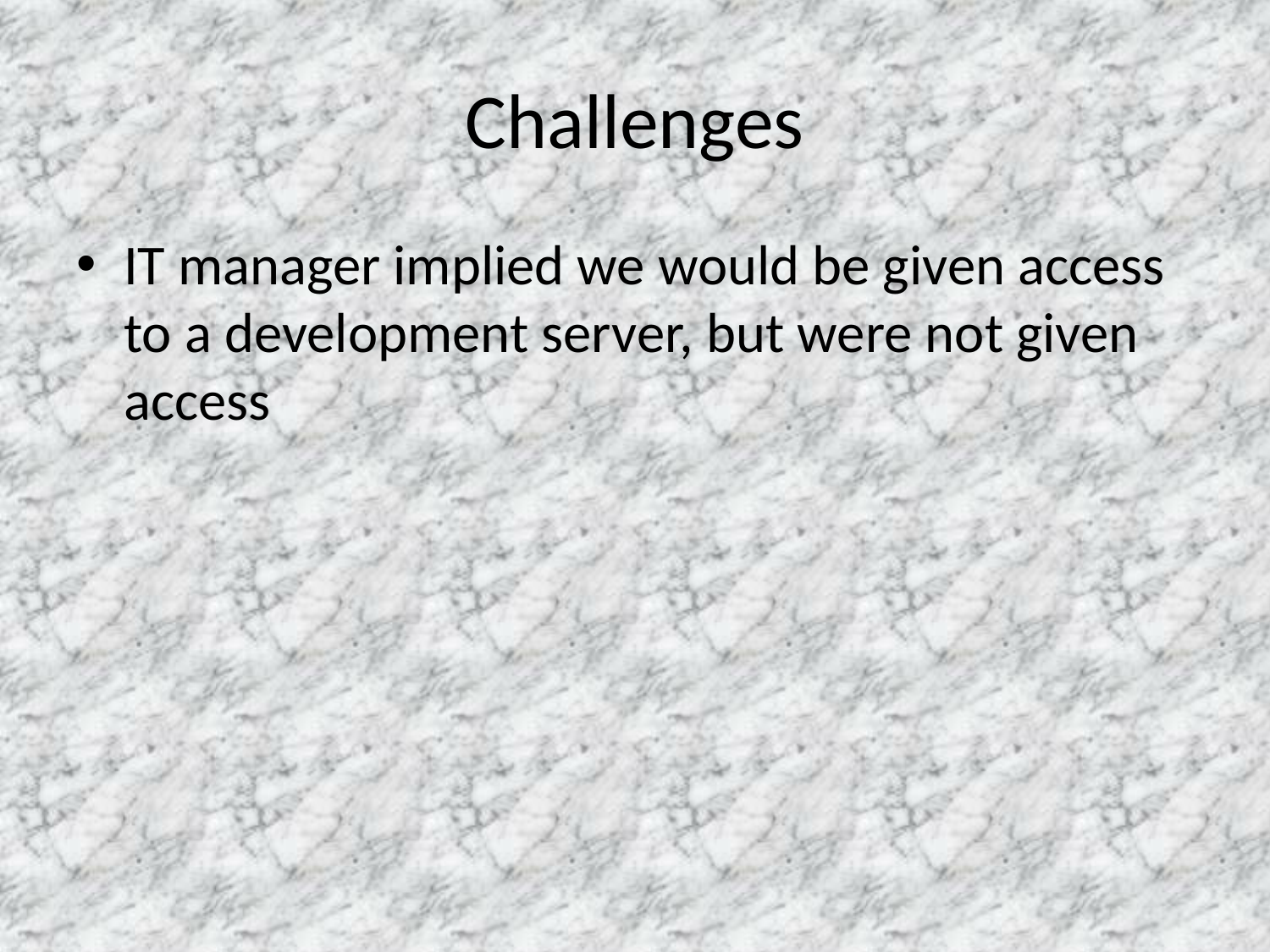

# Challenges
IT manager implied we would be given access to a development server, but were not given access